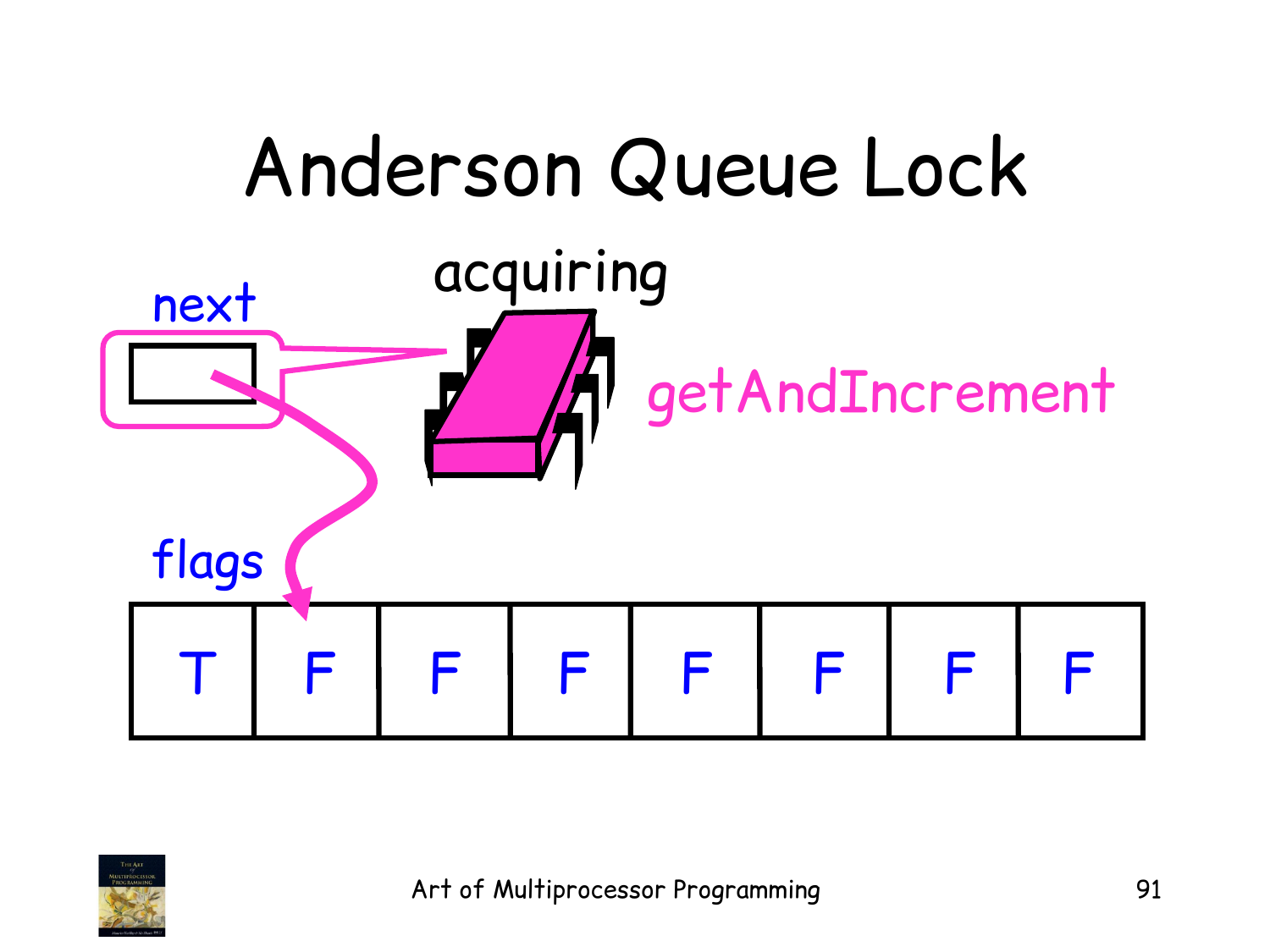

# Anderson Queue Lock
acquiring

next

getAndIncrement

flags

T
F
F
F
F
F
F
F
Art of Multiprocessor Programming
91